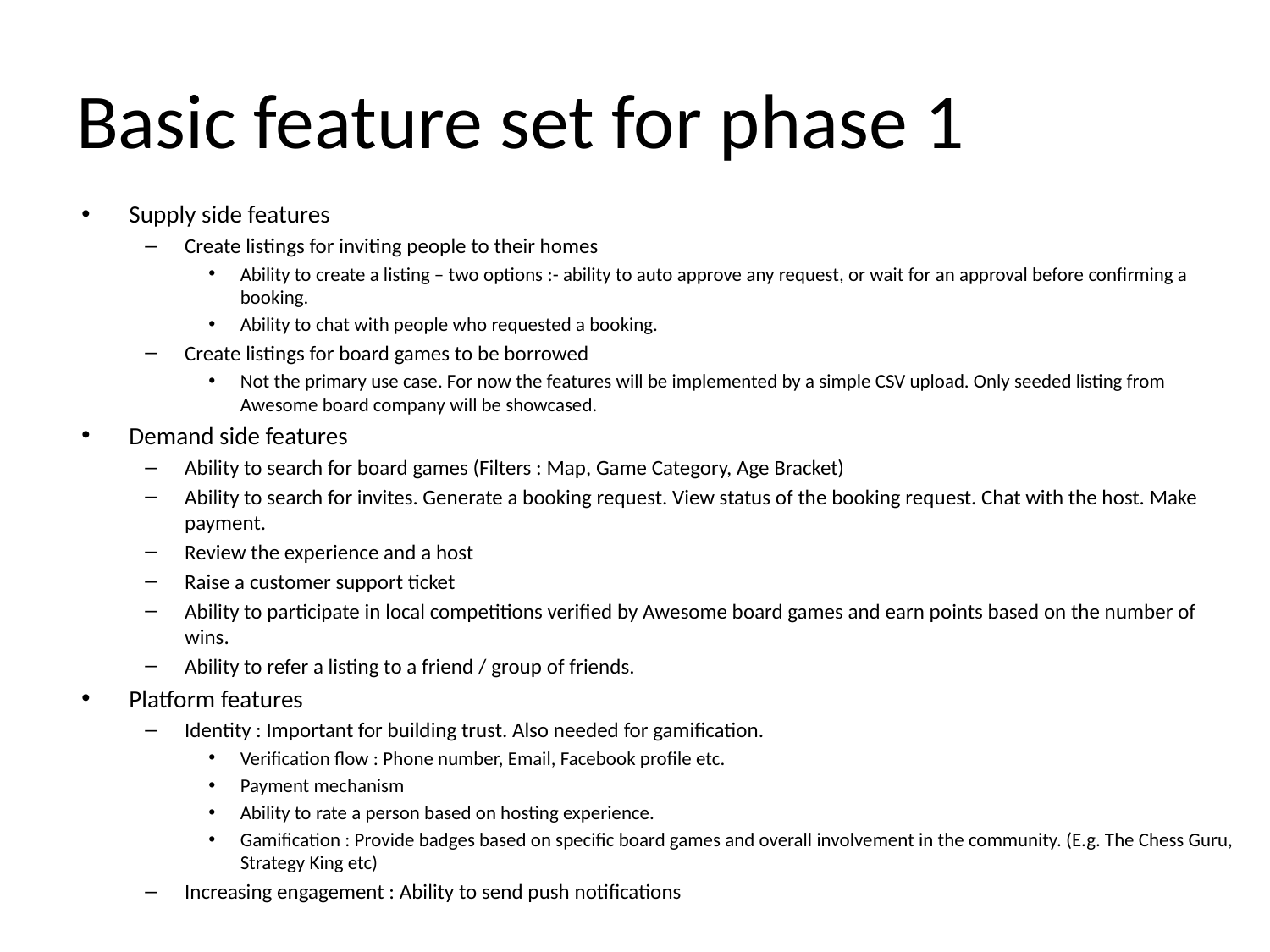

# Basic feature set for phase 1
Supply side features
Create listings for inviting people to their homes
Ability to create a listing – two options :- ability to auto approve any request, or wait for an approval before confirming a booking.
Ability to chat with people who requested a booking.
Create listings for board games to be borrowed
Not the primary use case. For now the features will be implemented by a simple CSV upload. Only seeded listing from Awesome board company will be showcased.
Demand side features
Ability to search for board games (Filters : Map, Game Category, Age Bracket)
Ability to search for invites. Generate a booking request. View status of the booking request. Chat with the host. Make payment.
Review the experience and a host
Raise a customer support ticket
Ability to participate in local competitions verified by Awesome board games and earn points based on the number of wins.
Ability to refer a listing to a friend / group of friends.
Platform features
Identity : Important for building trust. Also needed for gamification.
Verification flow : Phone number, Email, Facebook profile etc.
Payment mechanism
Ability to rate a person based on hosting experience.
Gamification : Provide badges based on specific board games and overall involvement in the community. (E.g. The Chess Guru, Strategy King etc)
Increasing engagement : Ability to send push notifications